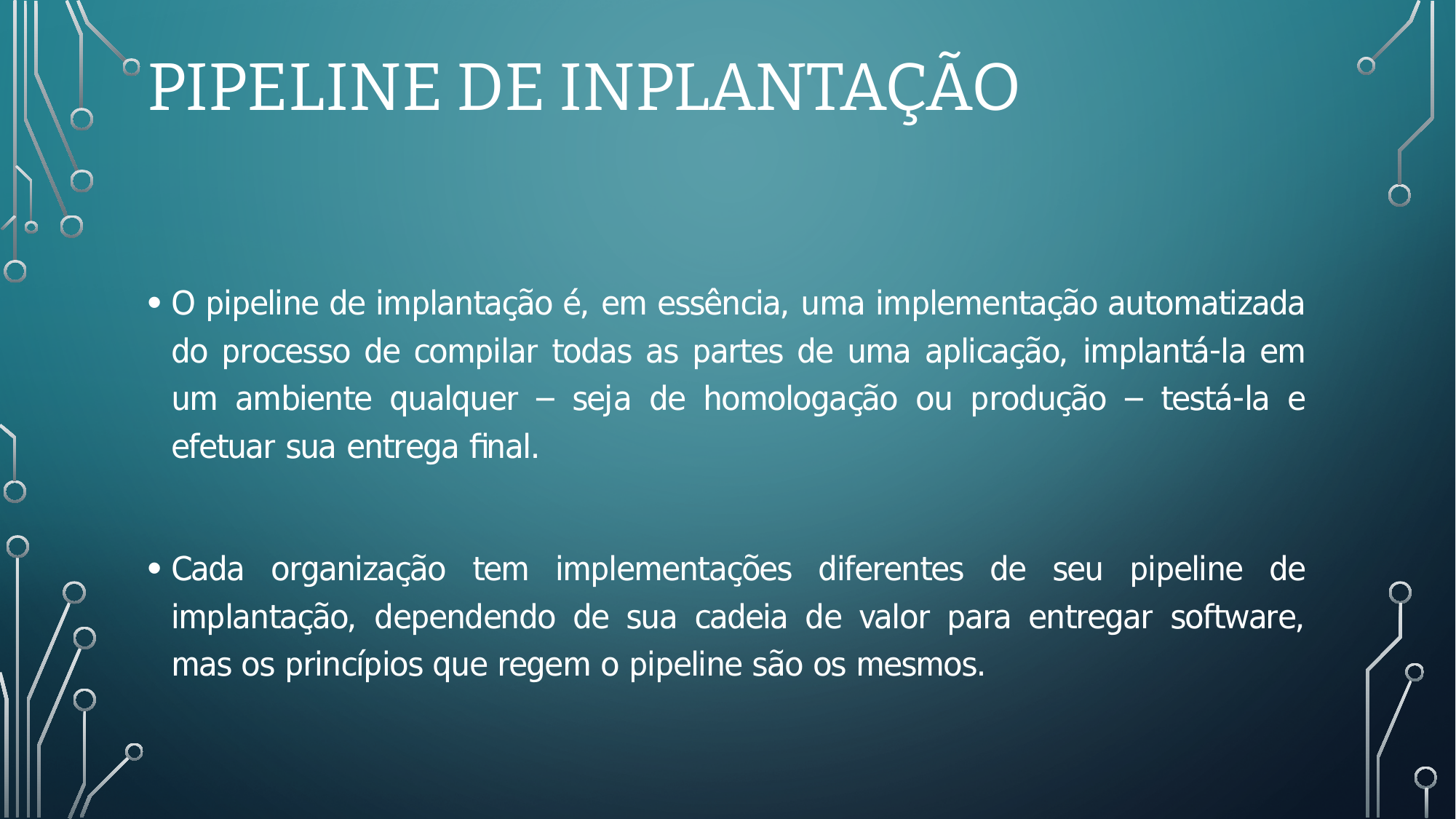

# PIPELINE DE INPLANTAÇÃO
O pipeline de implantação é, em essência, uma implementação automatizada do processo de compilar todas as partes de uma aplicação, implantá-la em um ambiente qualquer – seja de homologação ou produção – testá-la e efetuar sua entrega final.

Cada organização tem implementações diferentes de seu pipeline de implantação, dependendo de sua cadeia de valor para entregar software, mas os princípios que regem o pipeline são os mesmos.